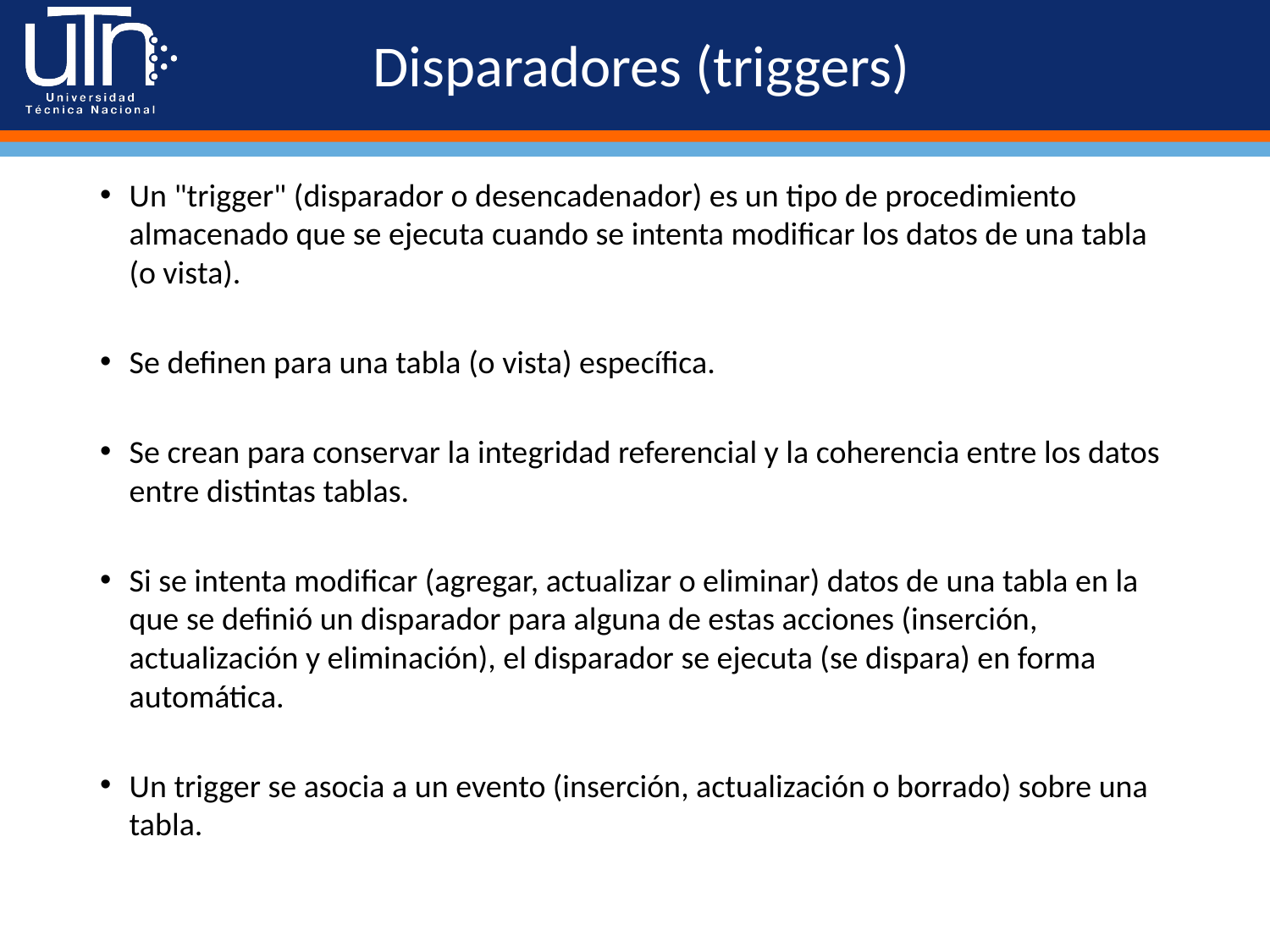

# Disparadores (triggers)
Un "trigger" (disparador o desencadenador) es un tipo de procedimiento almacenado que se ejecuta cuando se intenta modificar los datos de una tabla (o vista).

Se definen para una tabla (o vista) específica.

Se crean para conservar la integridad referencial y la coherencia entre los datos entre distintas tablas.

Si se intenta modificar (agregar, actualizar o eliminar) datos de una tabla en la que se definió un disparador para alguna de estas acciones (inserción, actualización y eliminación), el disparador se ejecuta (se dispara) en forma automática.

Un trigger se asocia a un evento (inserción, actualización o borrado) sobre una tabla.